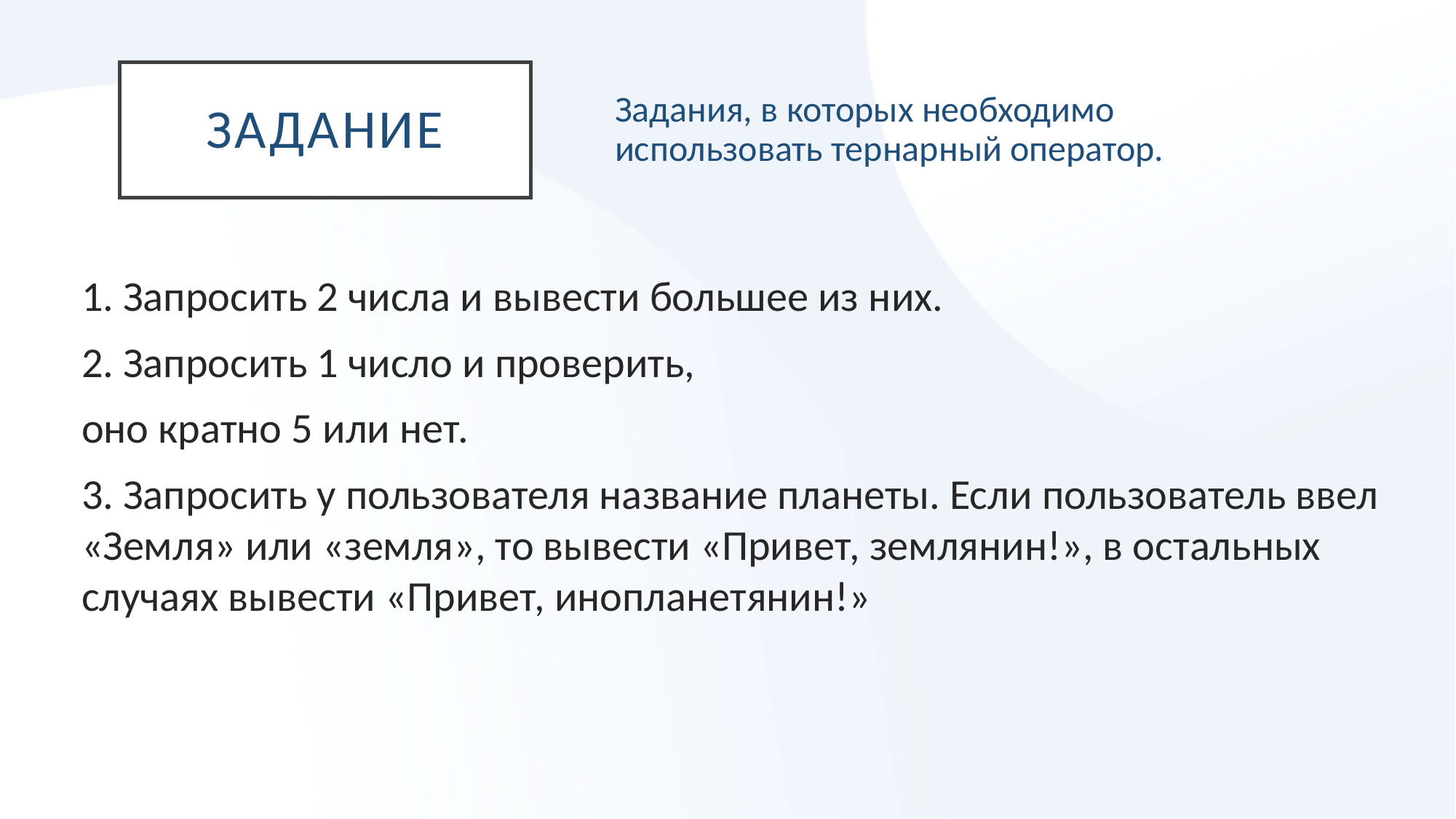

# Задания, в которых необходимо использовать тернарный оператор.
Задание
1. Запросить 2 числа и вывести большее из них.
2. Запросить 1 число и проверить,
оно кратно 5 или нет.
3. Запросить у пользователя название планеты. Если пользователь ввел «Земля» или «земля», то вывести «Привет, землянин!», в остальных случаях вывести «Привет, инопланетянин!»